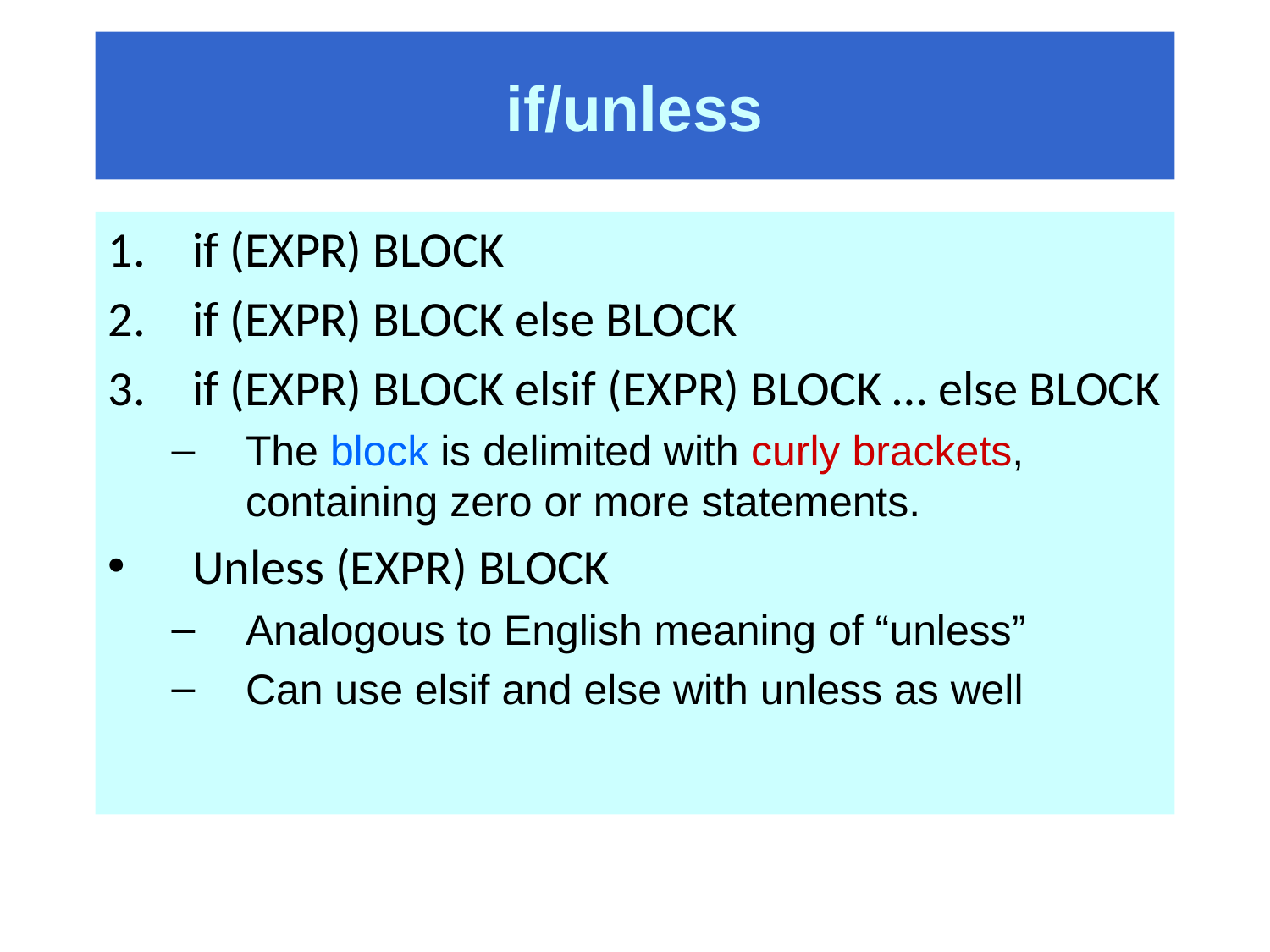

# if/unless
if (EXPR) BLOCK
if (EXPR) BLOCK else BLOCK
if (EXPR) BLOCK elsif (EXPR) BLOCK … else BLOCK
The block is delimited with curly brackets, containing zero or more statements.
Unless (EXPR) BLOCK
Analogous to English meaning of “unless”
Can use elsif and else with unless as well